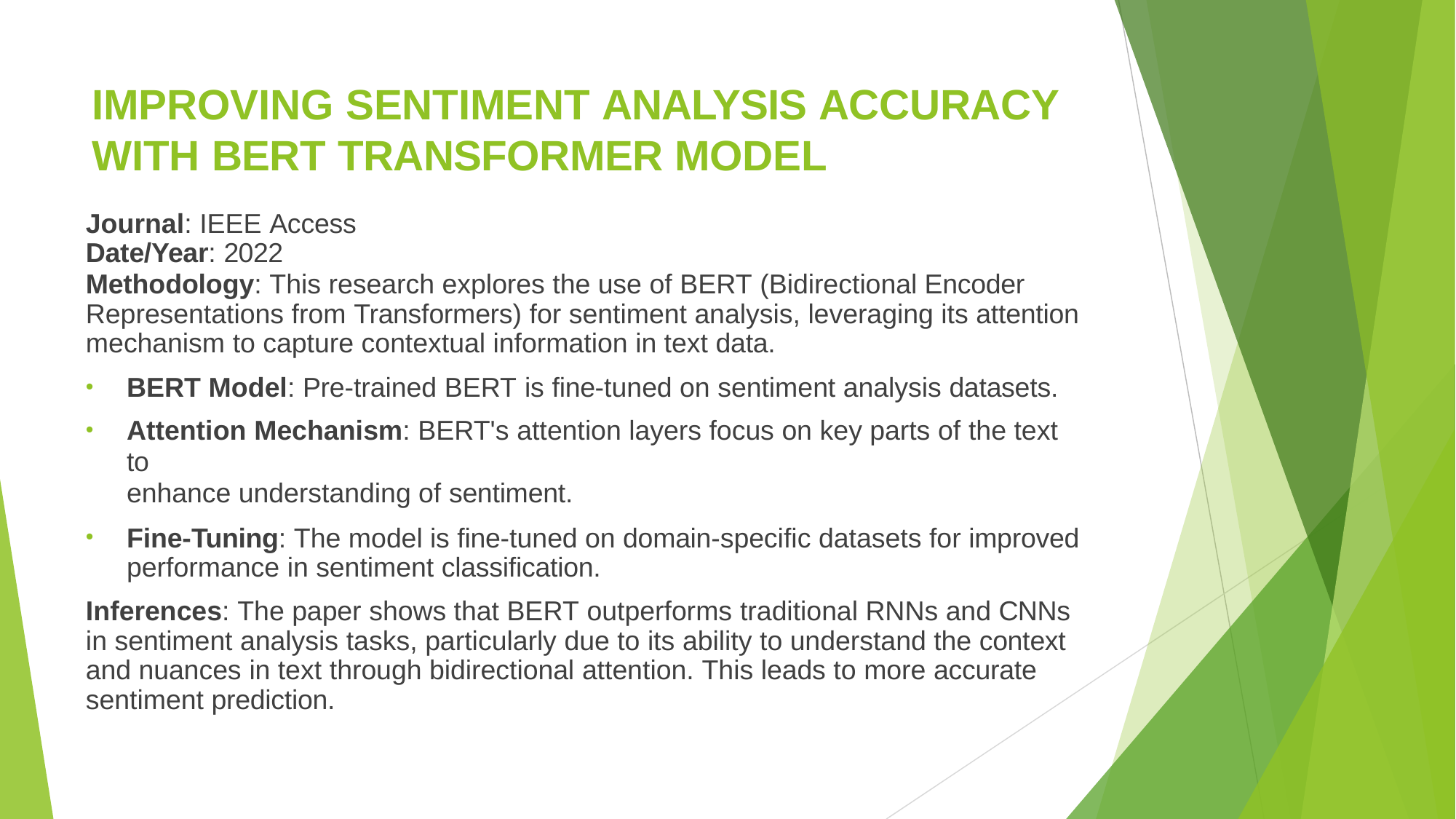

# IMPROVING SENTIMENT ANALYSIS ACCURACY WITH BERT TRANSFORMER MODEL
Journal: IEEE Access
Date/Year: 2022
Methodology: This research explores the use of BERT (Bidirectional Encoder Representations from Transformers) for sentiment analysis, leveraging its attention mechanism to capture contextual information in text data.
BERT Model: Pre-trained BERT is fine-tuned on sentiment analysis datasets.
Attention Mechanism: BERT's attention layers focus on key parts of the text to
enhance understanding of sentiment.
Fine-Tuning: The model is fine-tuned on domain-specific datasets for improved performance in sentiment classification.
Inferences: The paper shows that BERT outperforms traditional RNNs and CNNs in sentiment analysis tasks, particularly due to its ability to understand the context and nuances in text through bidirectional attention. This leads to more accurate sentiment prediction.